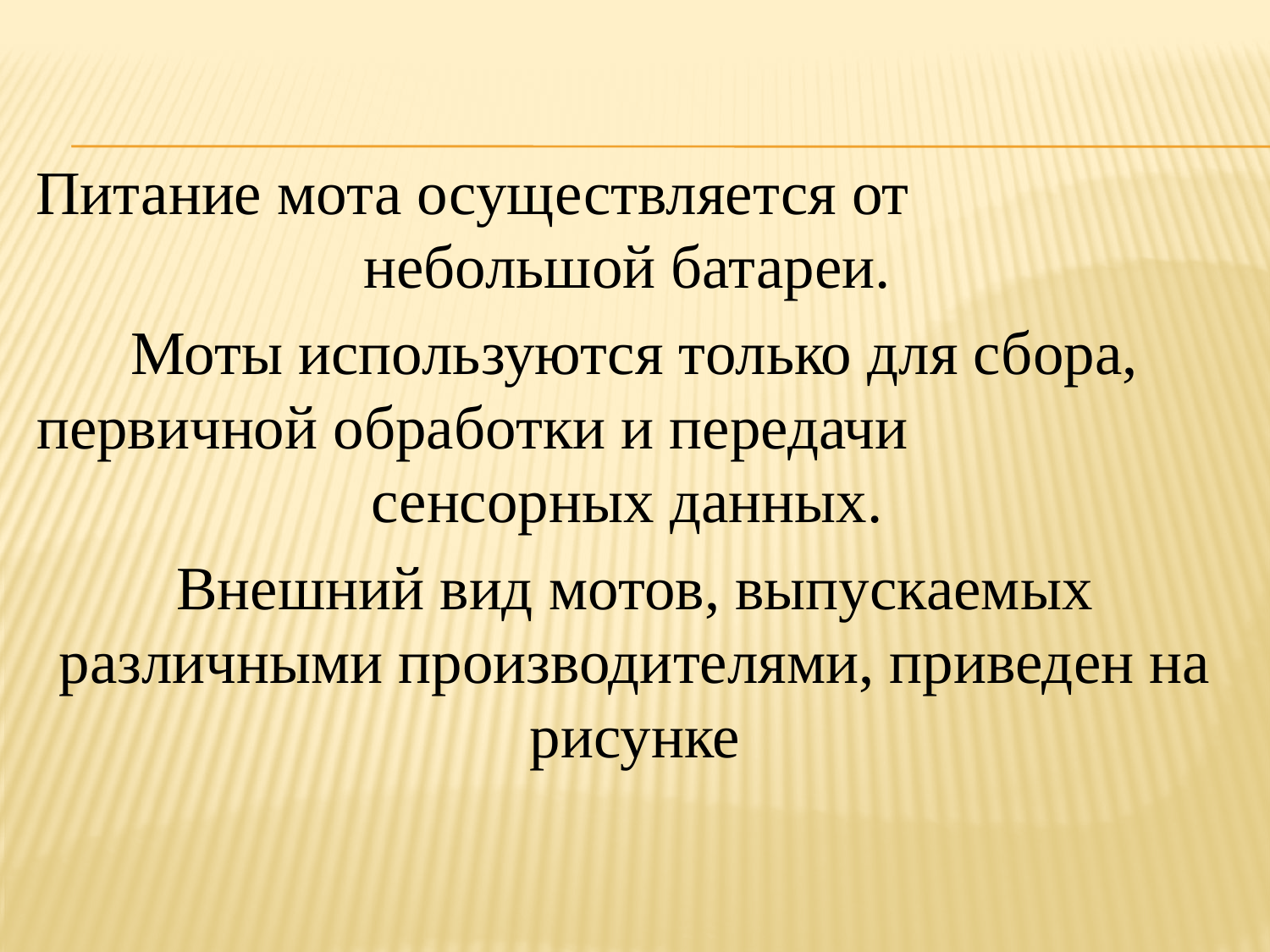

Питание мота осуществляется от                      небольшой батареи.
Моты используются только для сбора, первичной обработки и передачи                      сенсорных данных.
Внешний вид мотов, выпускаемых различными производителями, приведен на рисунке